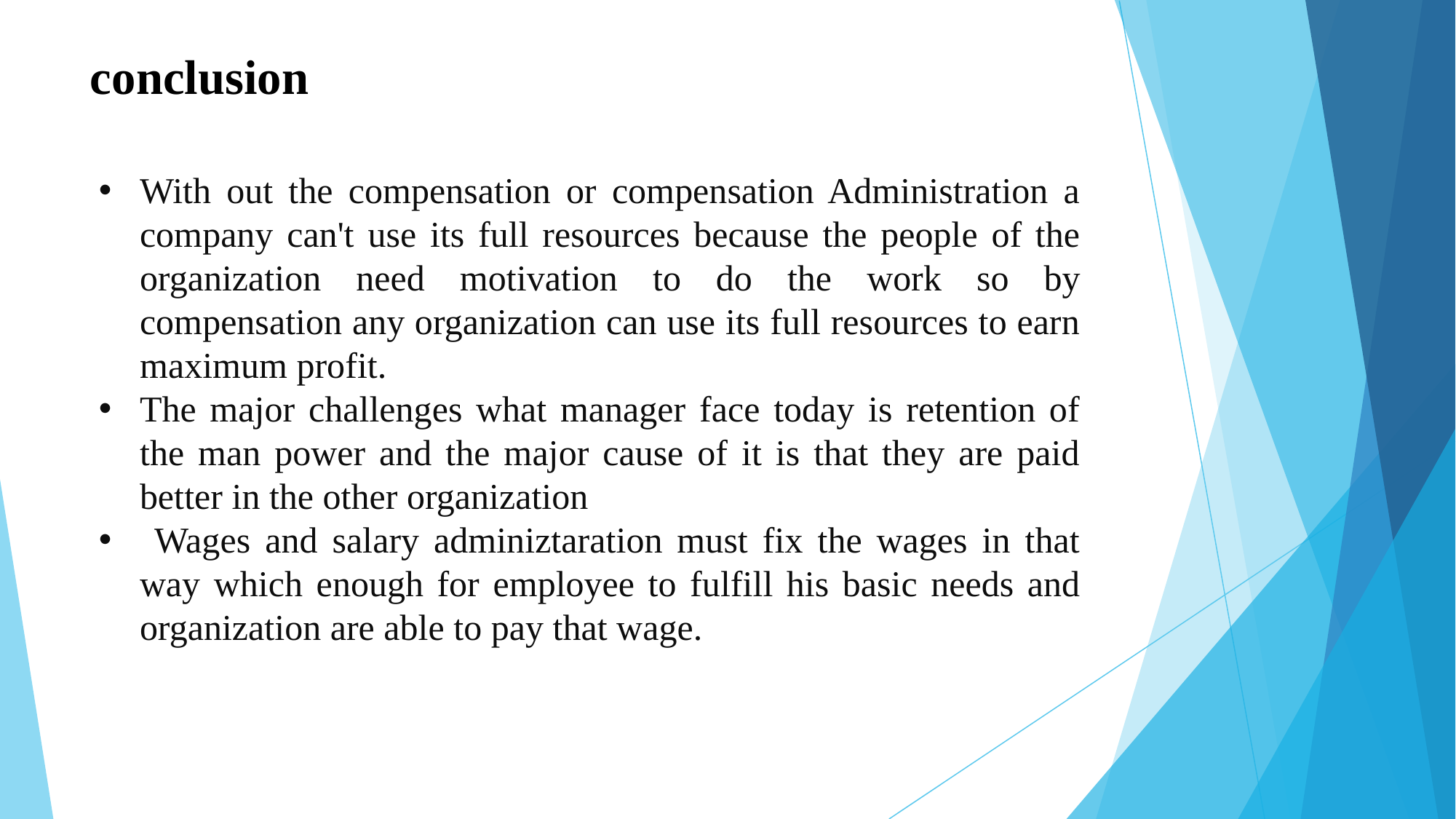

# conclusion
With out the compensation or compensation Administration a company can't use its full resources because the people of the organization need motivation to do the work so by compensation any organization can use its full resources to earn maximum profit.
The major challenges what manager face today is retention of the man power and the major cause of it is that they are paid better in the other organization
 Wages and salary adminiztaration must fix the wages in that way which enough for employee to fulfill his basic needs and organization are able to pay that wage.